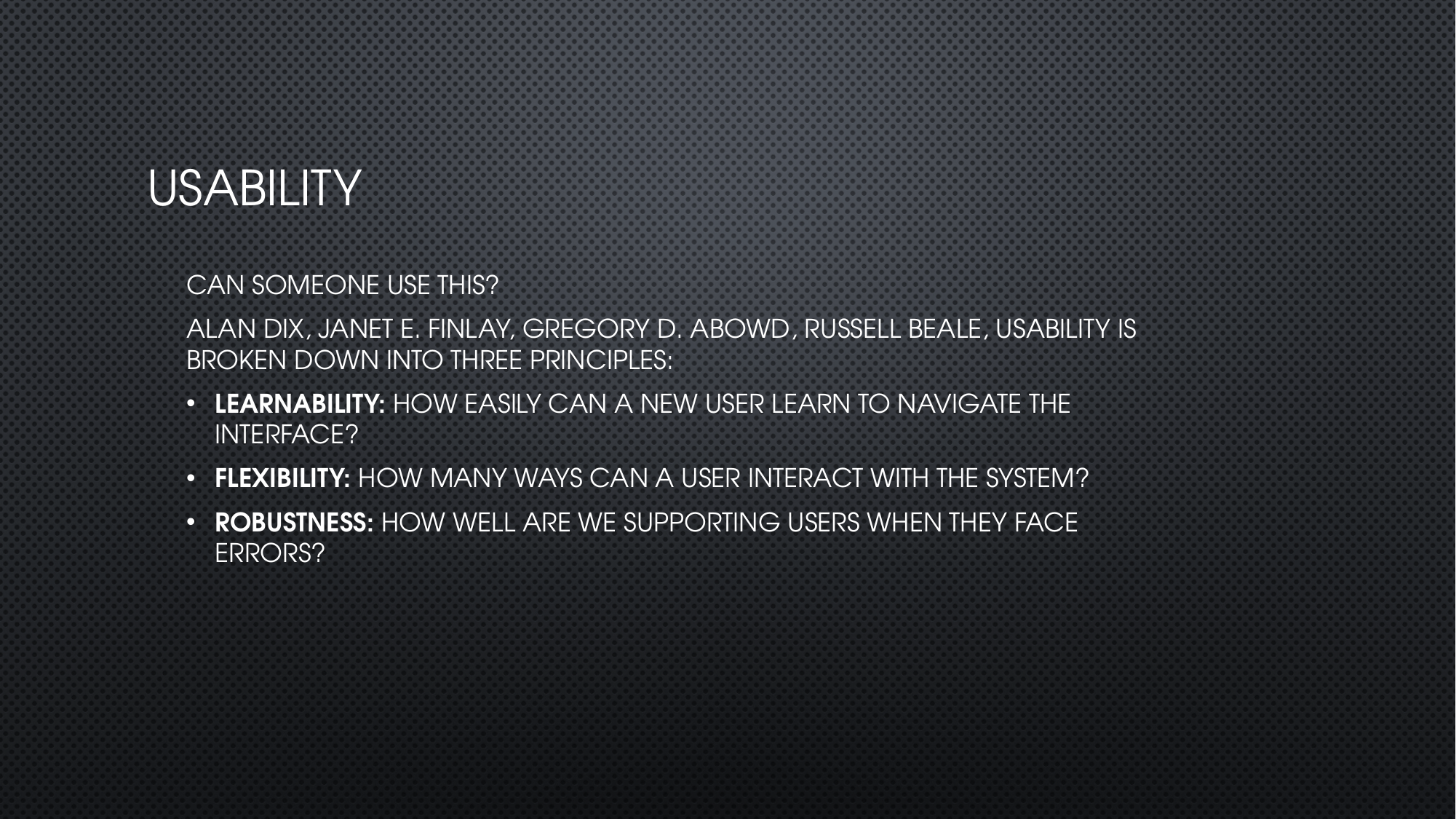

# Usability
Can someone use this?
Alan Dix, Janet E. Finlay, Gregory D. Abowd, Russell Beale, usability is broken down into three principles:
Learnability: how easily can a new user learn to navigate the interface?
Flexibility: how many ways can a user interact with the system?
Robustness: how well are we supporting users when they face errors?